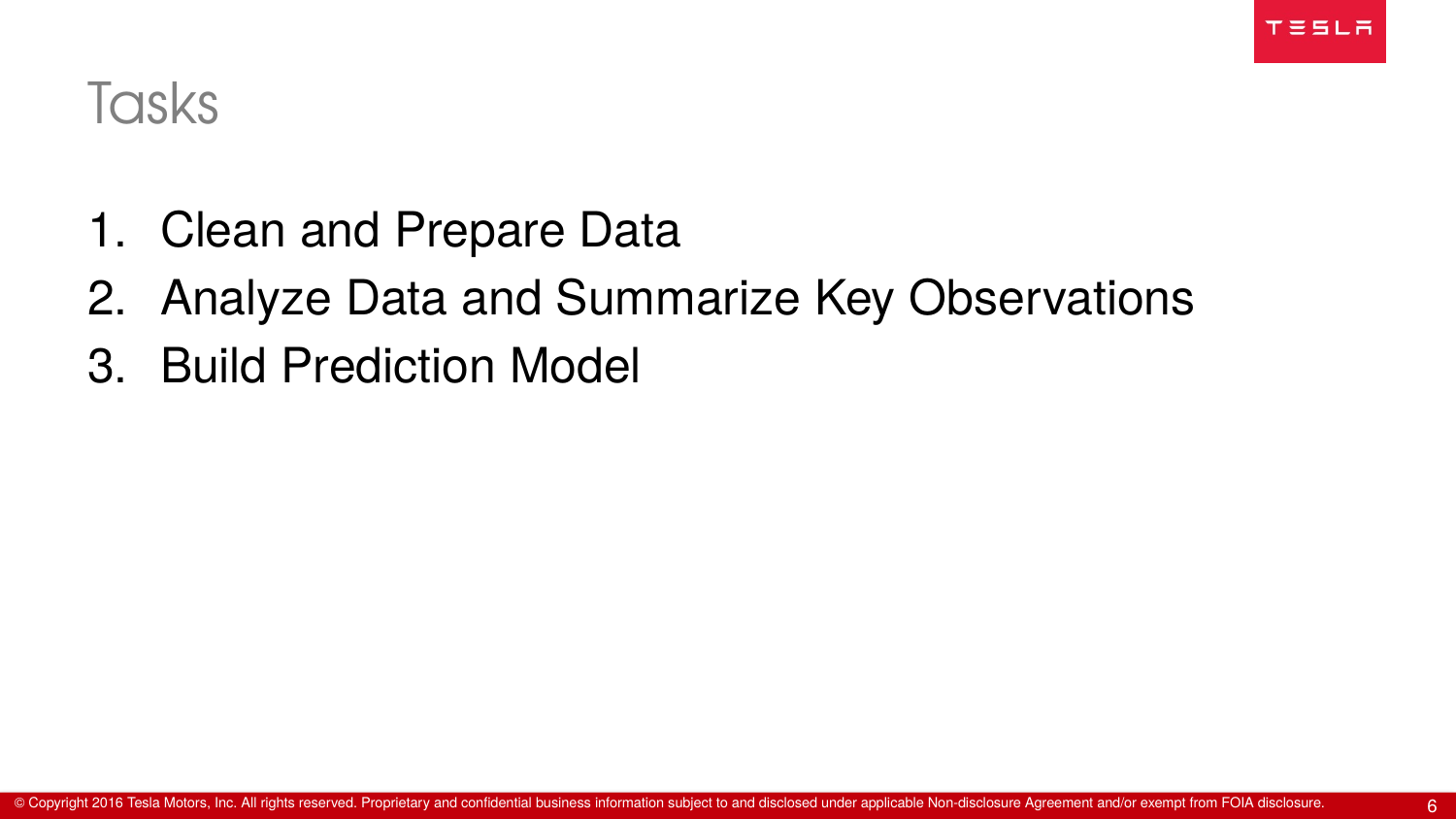

# Tasks
Clean and Prepare Data
Analyze Data and Summarize Key Observations
Build Prediction Model
6